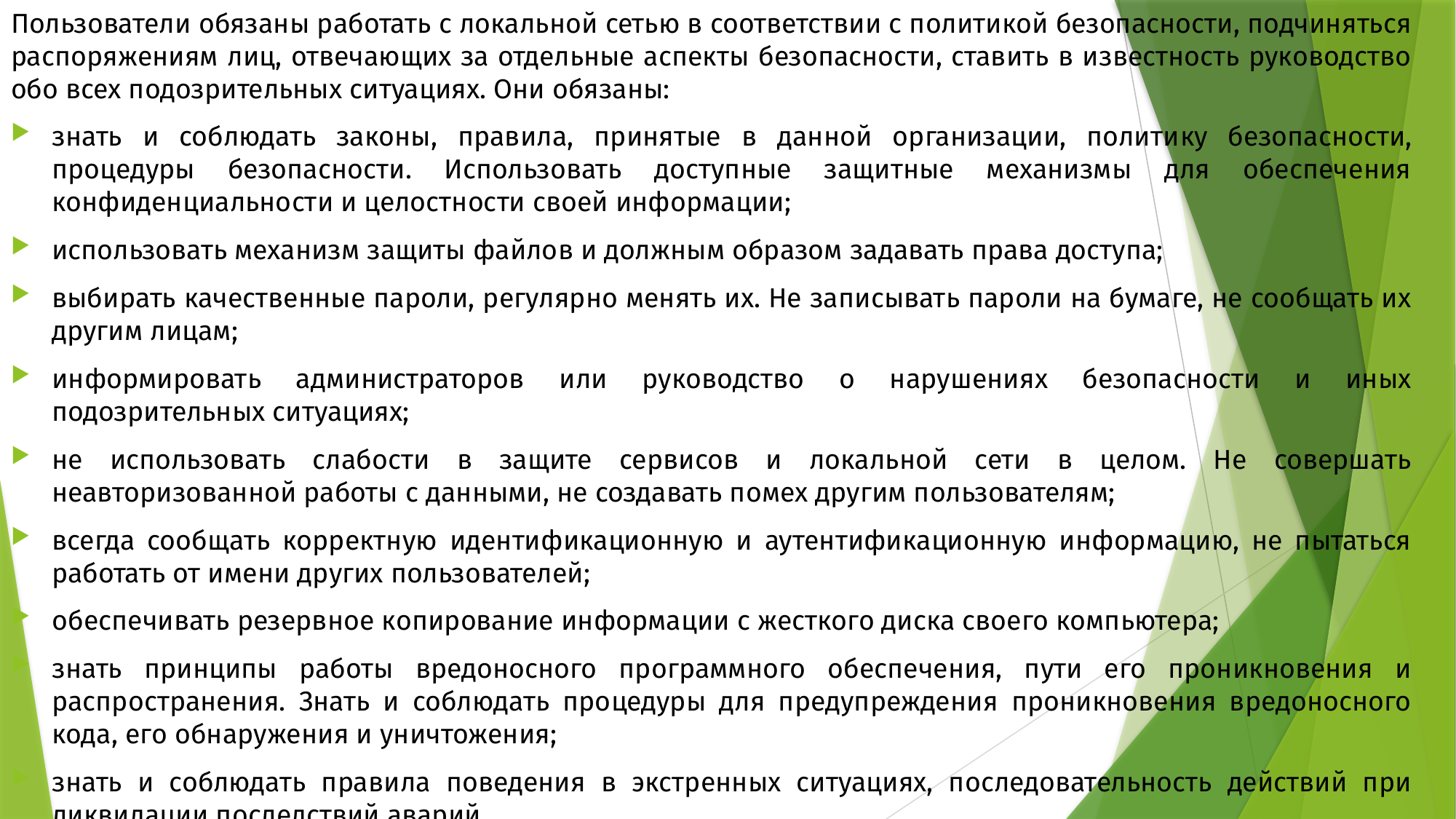

Пользователи обязаны работать с локальной сетью в соответствии с политикой безопасности, подчиняться распоряжениям лиц, отвечающих за отдельные аспекты безопасности, ставить в известность руководство обо всех подозрительных ситуациях. Они обязаны:
знать и соблюдать законы, правила, принятые в данной организации, полити­ку безопасности, процедуры безопасности. Использовать доступные защитные механизмы для обеспечения конфиденциальности и целостности своей информации;
использовать механизм защиты файлов и должным образом задавать права доступа;
выбирать качественные пароли, регулярно менять их. Не записывать пароли на бумаге, не сообщать их другим лицам;
информировать администраторов или руководство о нарушениях безопасности и иных подозрительных ситуациях;
не использовать слабости в защите сервисов и локальной сети в целом. Не совершать неавторизованной работы с данными, не создавать помех другим пользователям;
всегда сообщать корректную идентификационную и аутентификационную информацию, не пытаться работать от имени других пользователей;
обеспечивать резервное копирование информации с жесткого диска своего компьютера;
знать принципы работы вредоносного программного обеспечения, пути его проникновения и распространения. Знать и соблюдать процедуры для предупреждения проникновения вредоносного кода, его обнаружения и уничтожения;
знать и соблюдать правила поведения в экстренных ситуациях, последовательность действий при ликвидации последствий аварий.